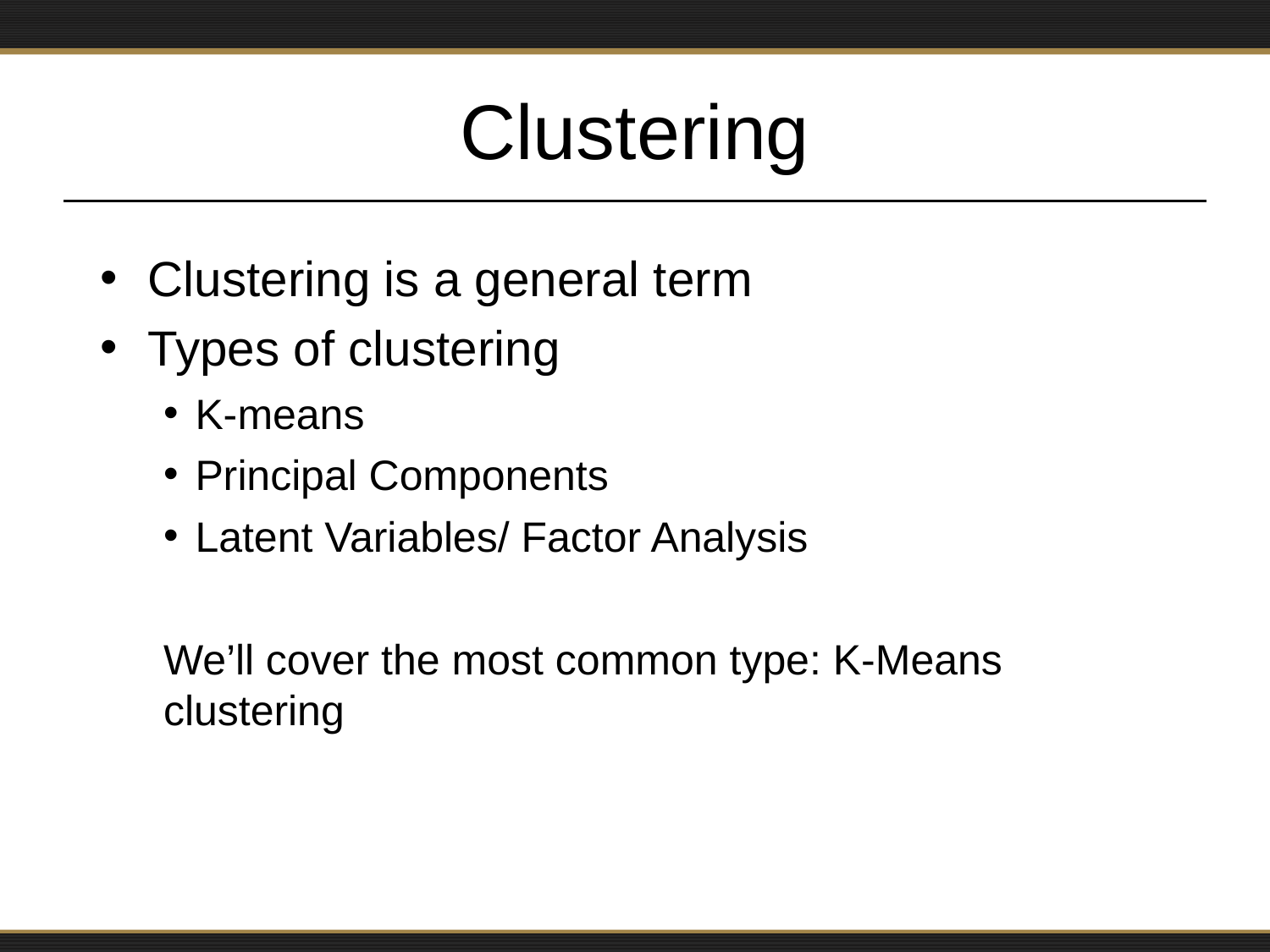

# Clustering
Clustering is a general term
Types of clustering
K-means
Principal Components
Latent Variables/ Factor Analysis

We’ll cover the most common type: K-Means clustering